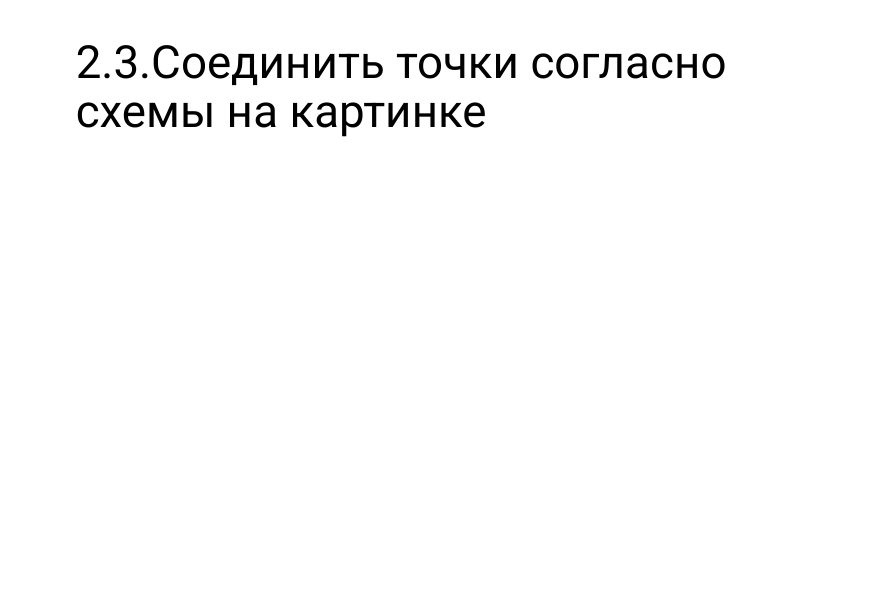

# 2.3.Соединить точки согласно схемы на картинке